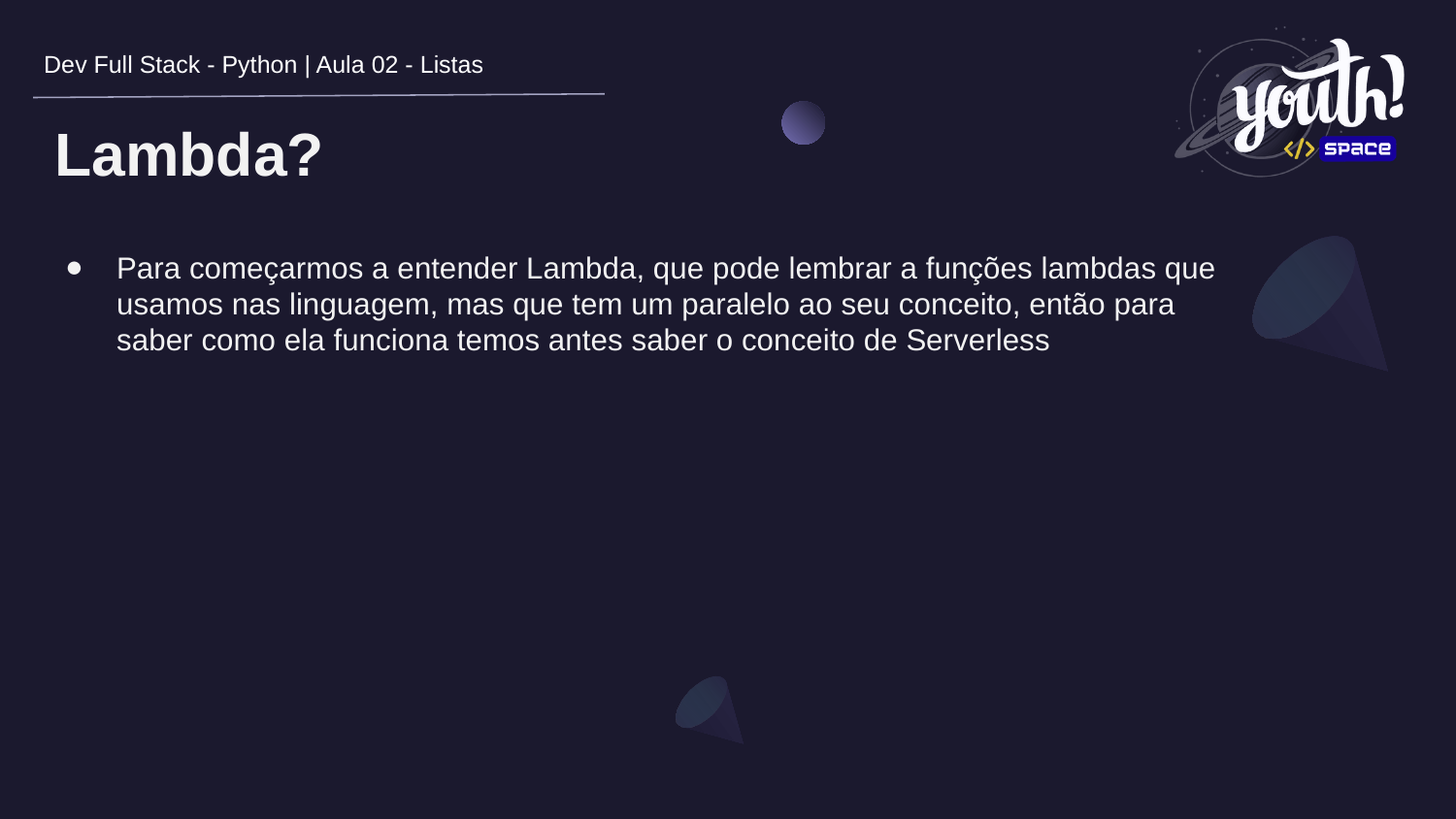

Dev Full Stack - Python | Aula 02 - Listas
# Lambda?

Para começarmos a entender Lambda, que pode lembrar a funções lambdas que usamos nas linguagem, mas que tem um paralelo ao seu conceito, então para saber como ela funciona temos antes saber o conceito de Serverless